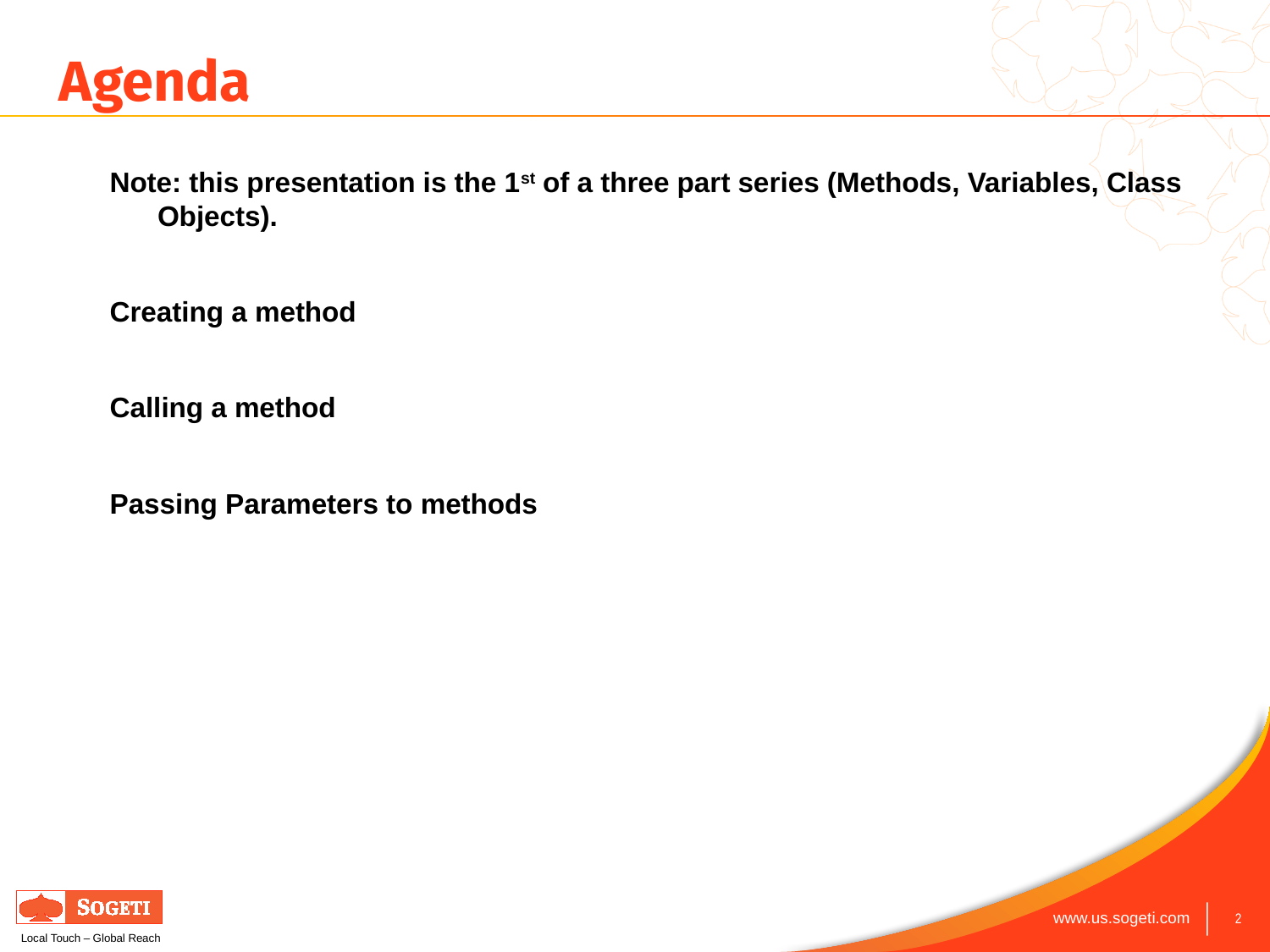

# Agenda
Note: this presentation is the 1st of a three part series (Methods, Variables, Class Objects).

Creating a method

Calling a method

Passing Parameters to methods